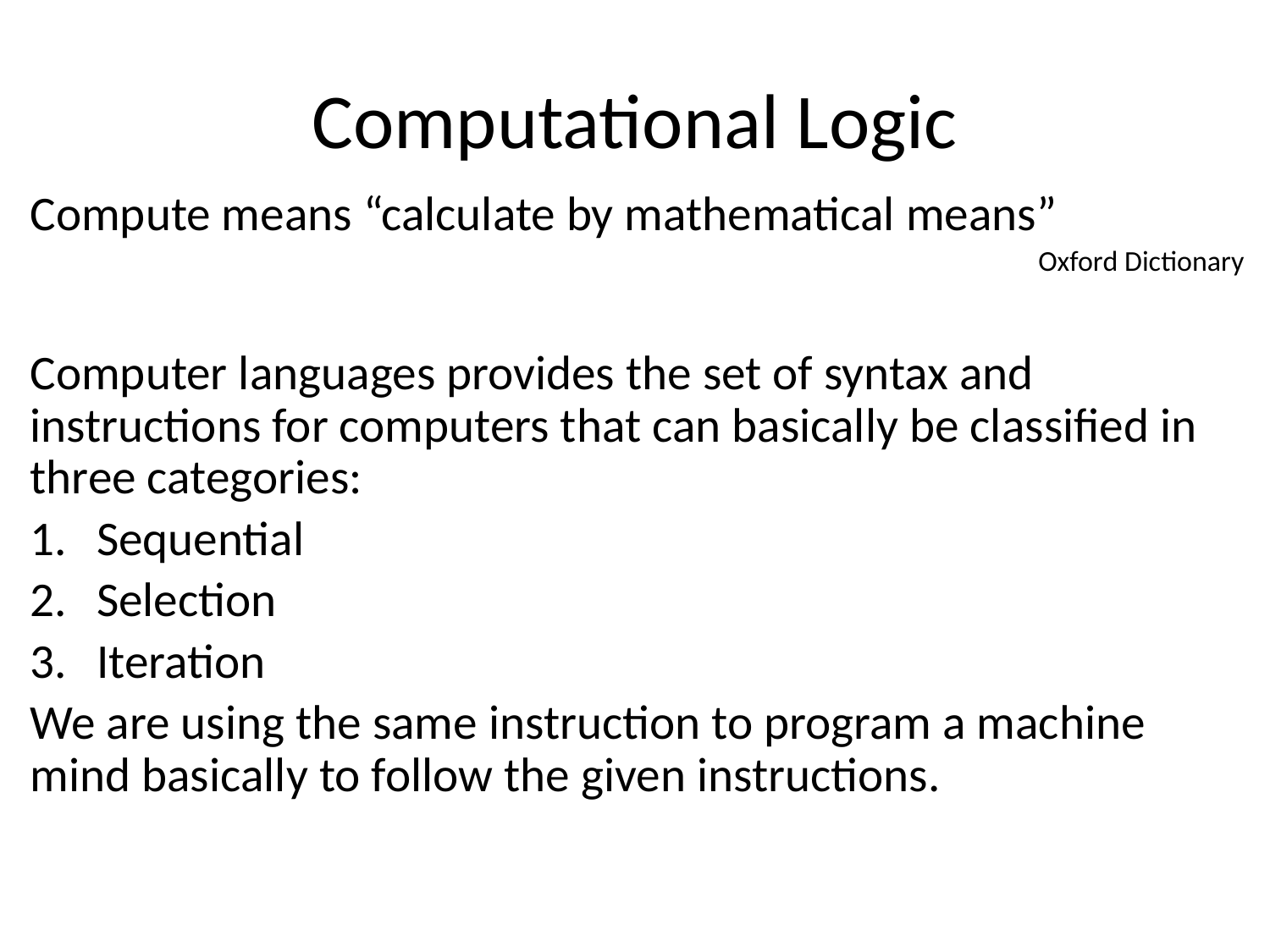

# Computational Logic
Compute means “calculate by mathematical means”
Oxford Dictionary

Computer languages provides the set of syntax and  instructions for computers that can basically be classified in three categories:
Sequential
Selection
Iteration
We are using the same instruction to program a machine mind basically to follow the given instructions.